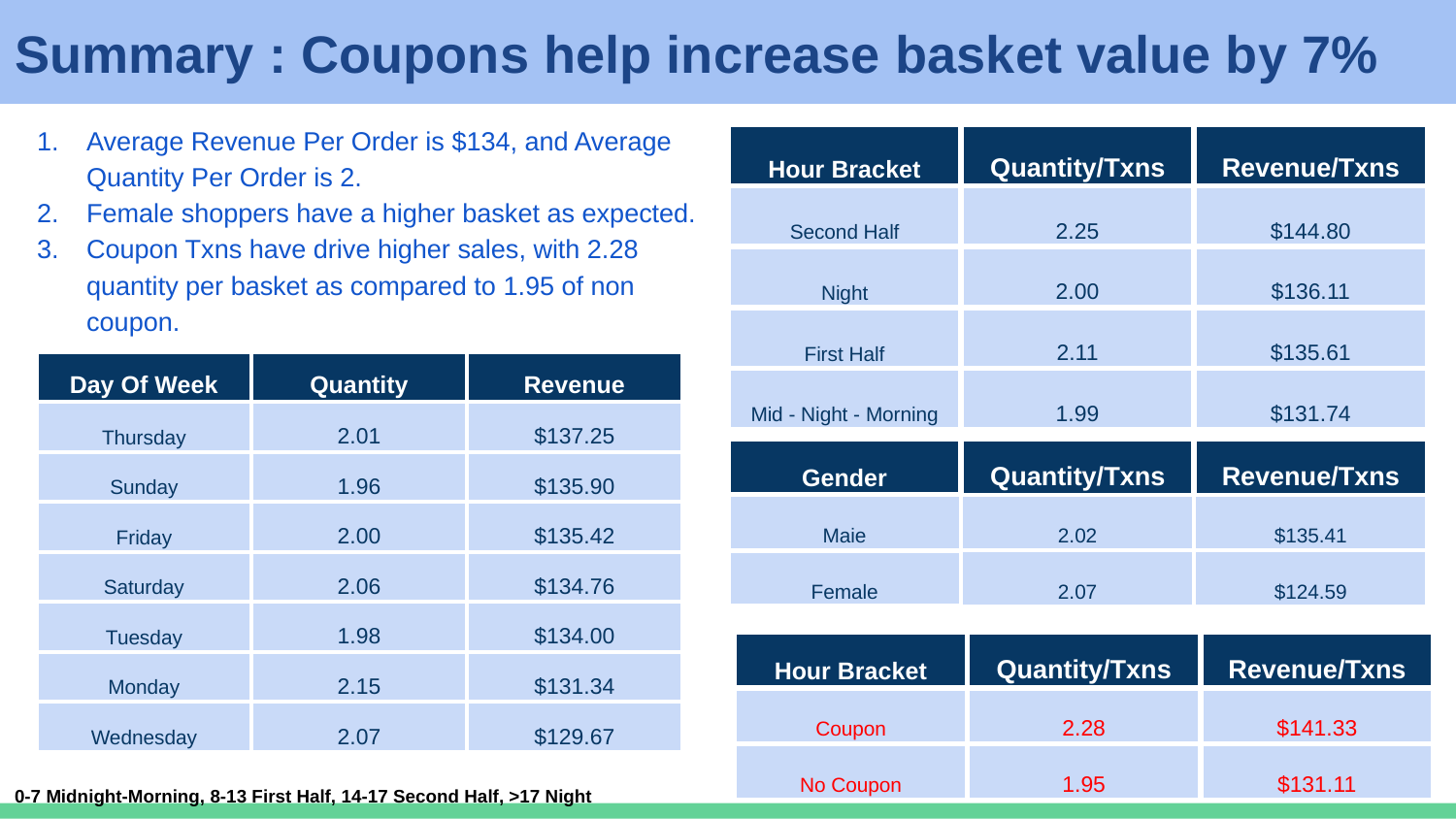

# Summary : Coupons help increase basket value by 7%
Average Revenue Per Order is $134, and Average Quantity Per Order is 2.
Female shoppers have a higher basket as expected.
Coupon Txns have drive higher sales, with 2.28 quantity per basket as compared to 1.95 of non coupon.
| Hour Bracket | Quantity/Txns | Revenue/Txns |
| --- | --- | --- |
| Second Half | 2.25 | $144.80 |
| Night | 2.00 | $136.11 |
| First Half | 2.11 | $135.61 |
| Mid - Night - Morning | 1.99 | $131.74 |
| Day Of Week | Quantity | Revenue |
| --- | --- | --- |
| Thursday | 2.01 | $137.25 |
| Sunday | 1.96 | $135.90 |
| Friday | 2.00 | $135.42 |
| Saturday | 2.06 | $134.76 |
| Tuesday | 1.98 | $134.00 |
| Monday | 2.15 | $131.34 |
| Wednesday | 2.07 | $129.67 |
| Gender | Quantity/Txns | Revenue/Txns |
| --- | --- | --- |
| Maie | 2.02 | $135.41 |
| Female | 2.07 | $124.59 |
| Hour Bracket | Quantity/Txns | Revenue/Txns |
| --- | --- | --- |
| Coupon | 2.28 | $141.33 |
| No Coupon | 1.95 | $131.11 |
0-7 Midnight-Morning, 8-13 First Half, 14-17 Second Half, >17 Night